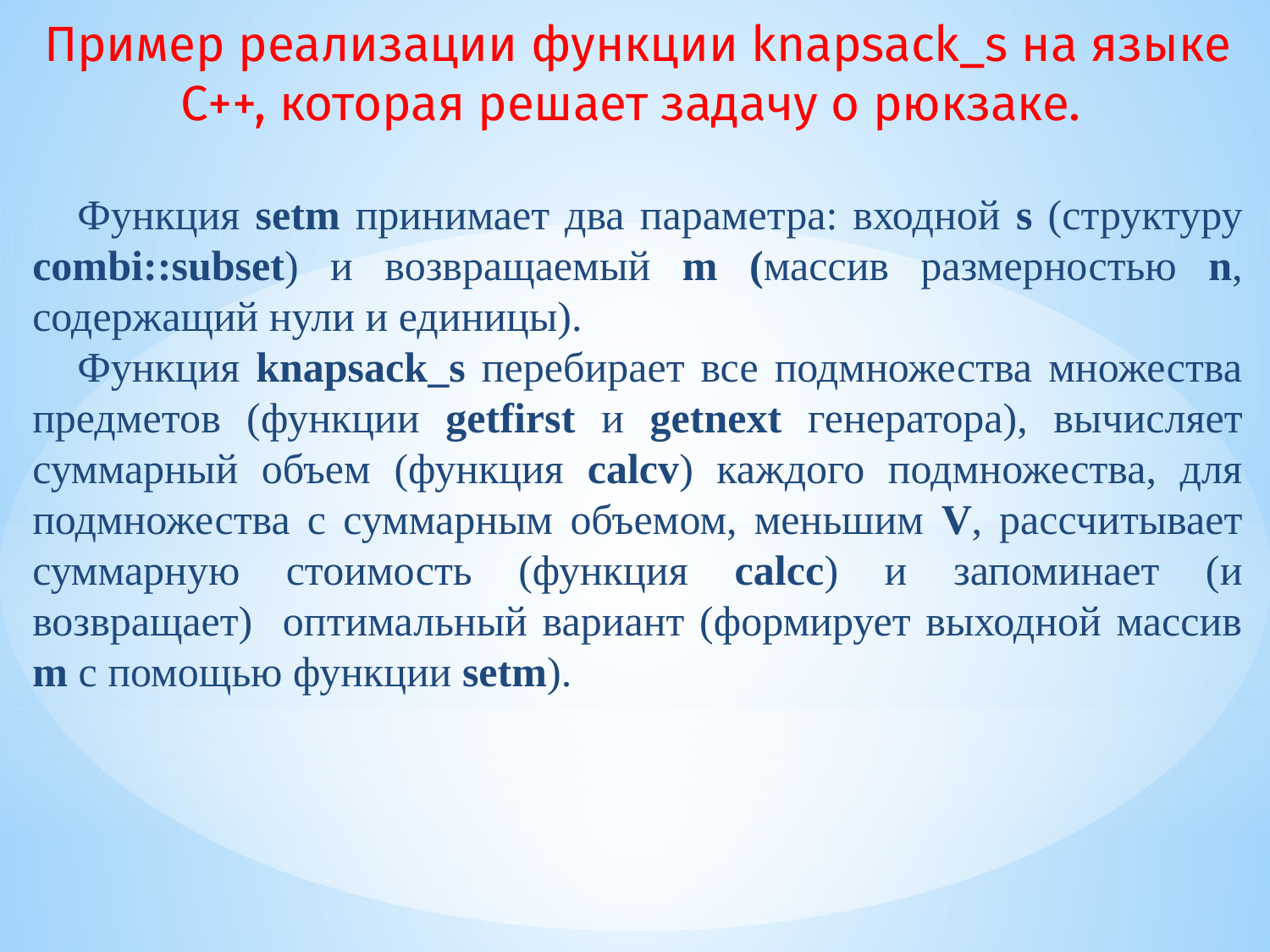

Пример реализации функции knapsack_s на языке C++, которая решает задачу о рюкзаке.
Функция setm принимает два параметра: входной s (структуру combi::subset) и возвращаемый m (массив размерностью n, содержащий нули и единицы).
Функция knapsack_s перебирает все подмножества множества предметов (функции getfirst и getnext генератора), вычисляет суммарный объем (функция calcv) каждого подмножества, для подмножества с суммарным объемом, меньшим V, рассчитывает суммарную стоимость (функция calcc) и запоминает (и возвращает)  оптимальный вариант (формирует выходной массив m с помощью функции setm).